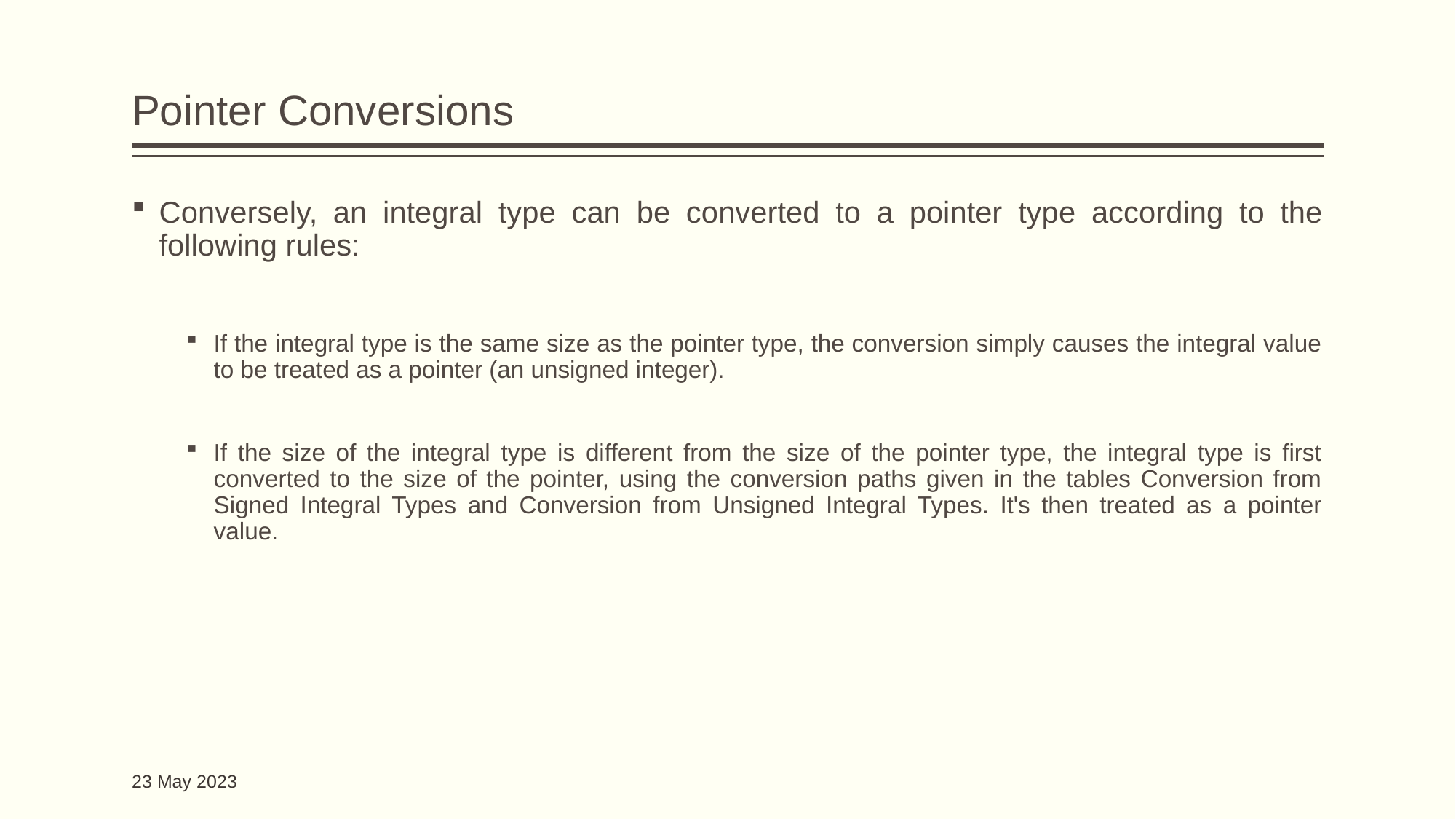

# Pointer Conversions
Conversely, an integral type can be converted to a pointer type according to the following rules:

If the integral type is the same size as the pointer type, the conversion simply causes the integral value to be treated as a pointer (an unsigned integer).

If the size of the integral type is different from the size of the pointer type, the integral type is first converted to the size of the pointer, using the conversion paths given in the tables Conversion from Signed Integral Types and Conversion from Unsigned Integral Types. It's then treated as a pointer value.
23 May 2023